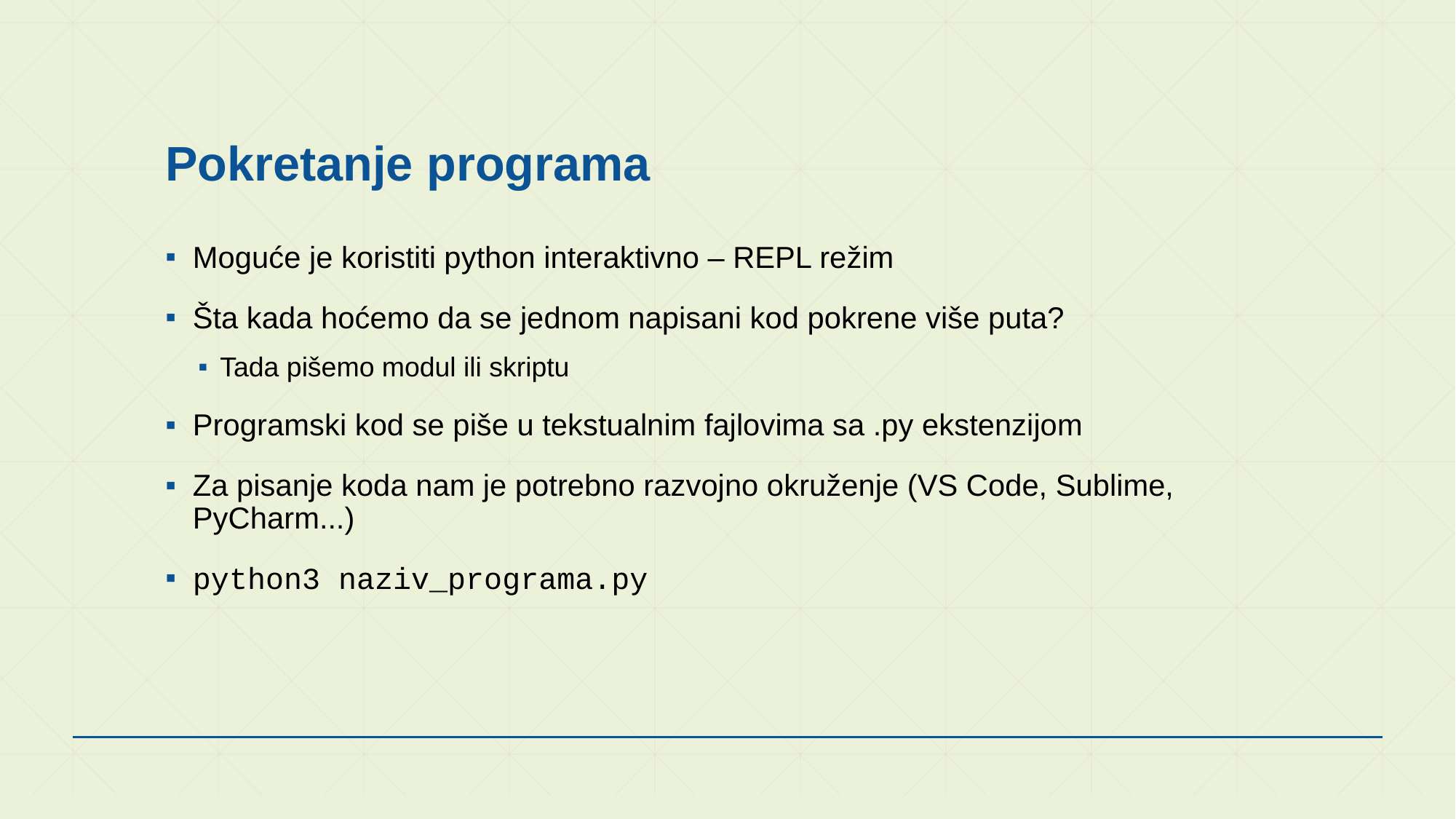

# Pokretanje programa
Moguće je koristiti python interaktivno – REPL režim
Šta kada hoćemo da se jednom napisani kod pokrene više puta?
Tada pišemo modul ili skriptu
Programski kod se piše u tekstualnim fajlovima sa .py ekstenzijom
Za pisanje koda nam je potrebno razvojno okruženje (VS Code, Sublime, PyCharm...)
python3 naziv_programa.py